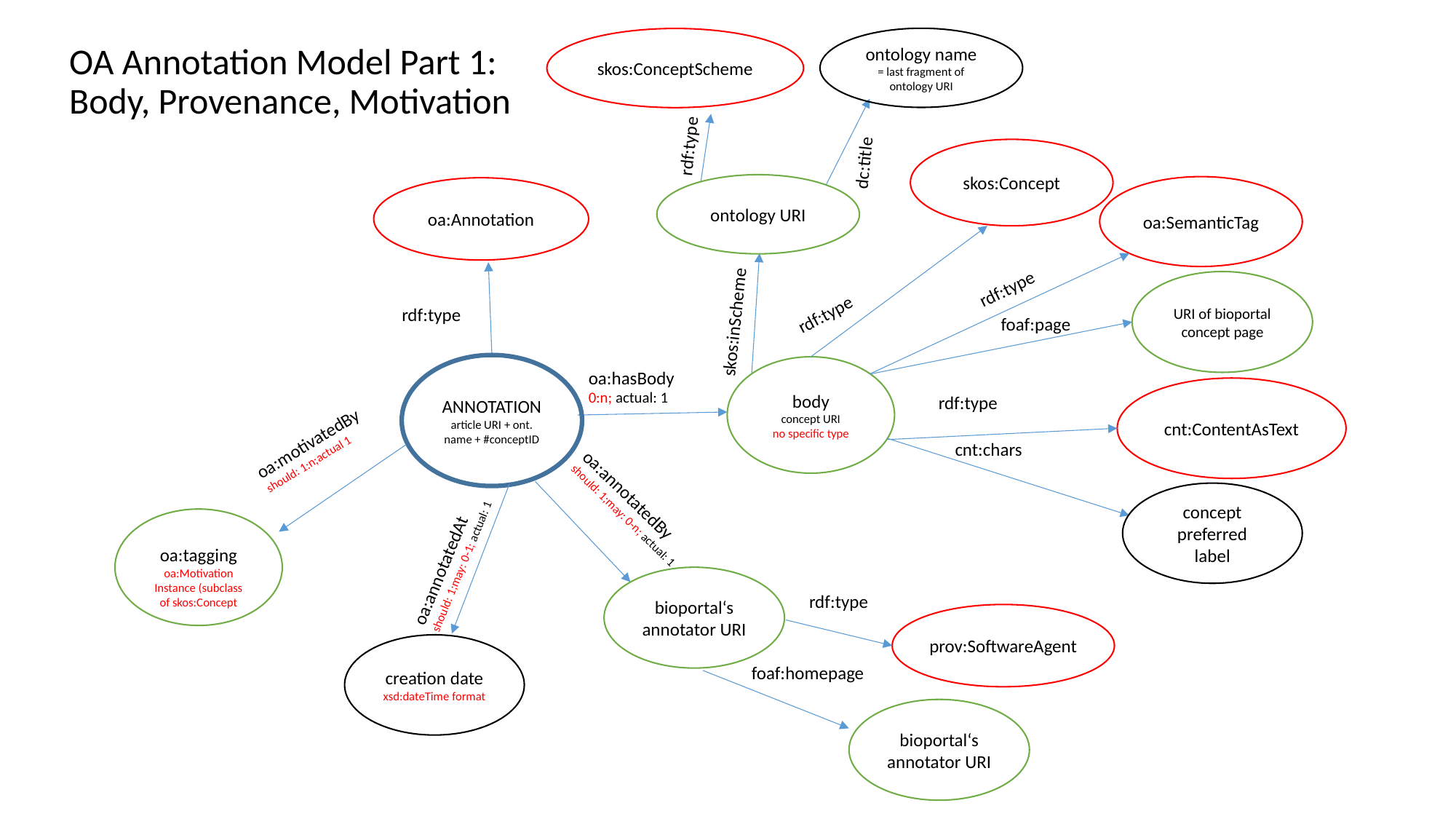

# OA Annotation Model Part 1: Body, Provenance, Motivation
ontology name
= last fragment of ontology URI
skos:ConceptScheme
rdf:type
dc:title
skos:Concept
ontology URI
oa:SemanticTag
rdf:type
URI of bioportal concept page
foaf:page

body
concept URI
no specific type

cnt:ContentAsText
rdf:type
cnt:chars
concept preferred label
ANNOTATION
article URI + ont. name + #conceptID
oa:annotatedBy
should: 1;may: 0-n; actual: 1
bioportal‘s annotator URI
prov:SoftwareAgent
bioportal‘s annotator URI
rdf:type
oa:hasBody
0:n; actual: 1
oa:annotatedAt
should: 1;may: 0-1; actual: 1
creation date
xsd:dateTime format
oa:Annotation
rdf:type
foaf:homepage
rdf:type
skos:inScheme
oa:motivatedBy
should: 1:n;actual 1

oa:tagging
oa:Motivation Instance (subclass of skos:Concept